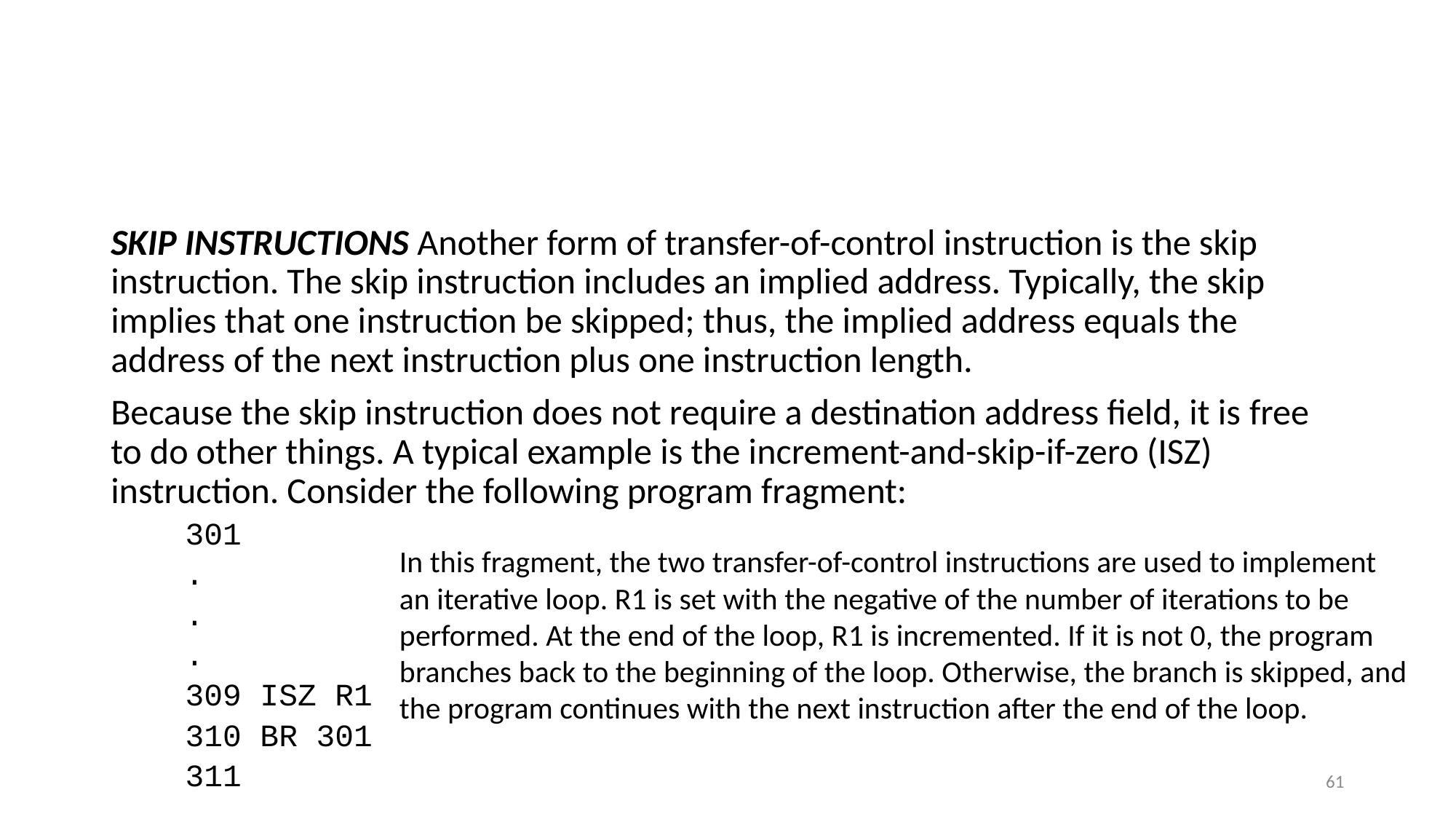

SKIP INSTRUCTIONS Another form of transfer-of-control instruction is the skip instruction. The skip instruction includes an implied address. Typically, the skip implies that one instruction be skipped; thus, the implied address equals the address of the next instruction plus one instruction length.
Because the skip instruction does not require a destination address field, it is free to do other things. A typical example is the increment-and-skip-if-zero (ISZ) instruction. Consider the following program fragment:
301
.
.
.
309 ISZ R1
310 BR 301
311
In this fragment, the two transfer-of-control instructions are used to implement an iterative loop. R1 is set with the negative of the number of iterations to be performed. At the end of the loop, R1 is incremented. If it is not 0, the program branches back to the beginning of the loop. Otherwise, the branch is skipped, and the program continues with the next instruction after the end of the loop.
61